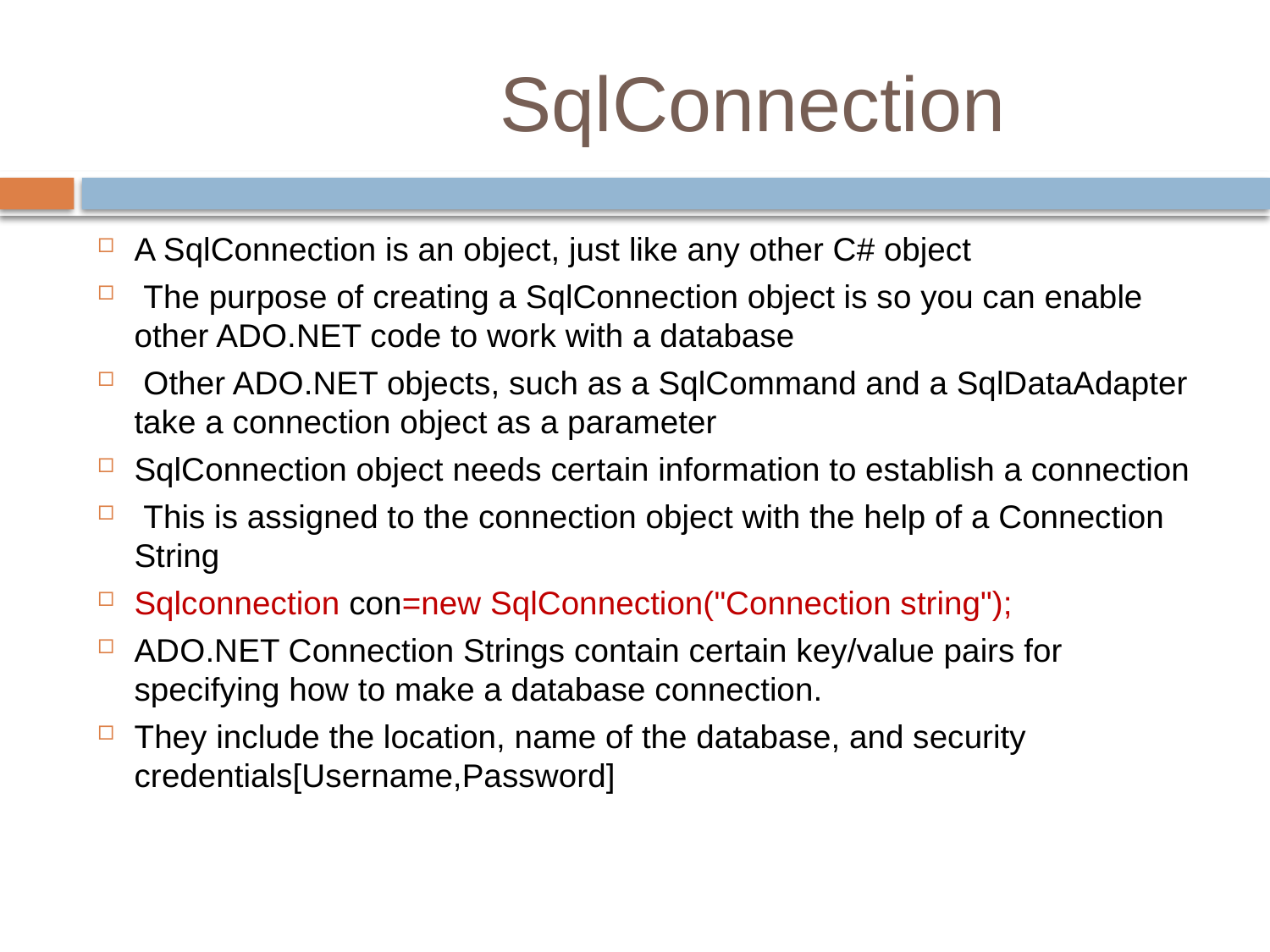

# SqlConnection
A SqlConnection is an object, just like any other C# object
 The purpose of creating a SqlConnection object is so you can enable other ADO.NET code to work with a database
 Other ADO.NET objects, such as a SqlCommand and a SqlDataAdapter take a connection object as a parameter
SqlConnection object needs certain information to establish a connection
 This is assigned to the connection object with the help of a Connection String
Sqlconnection con=new SqlConnection("Connection string");
ADO.NET Connection Strings contain certain key/value pairs for specifying how to make a database connection.
They include the location, name of the database, and security credentials[Username,Password]